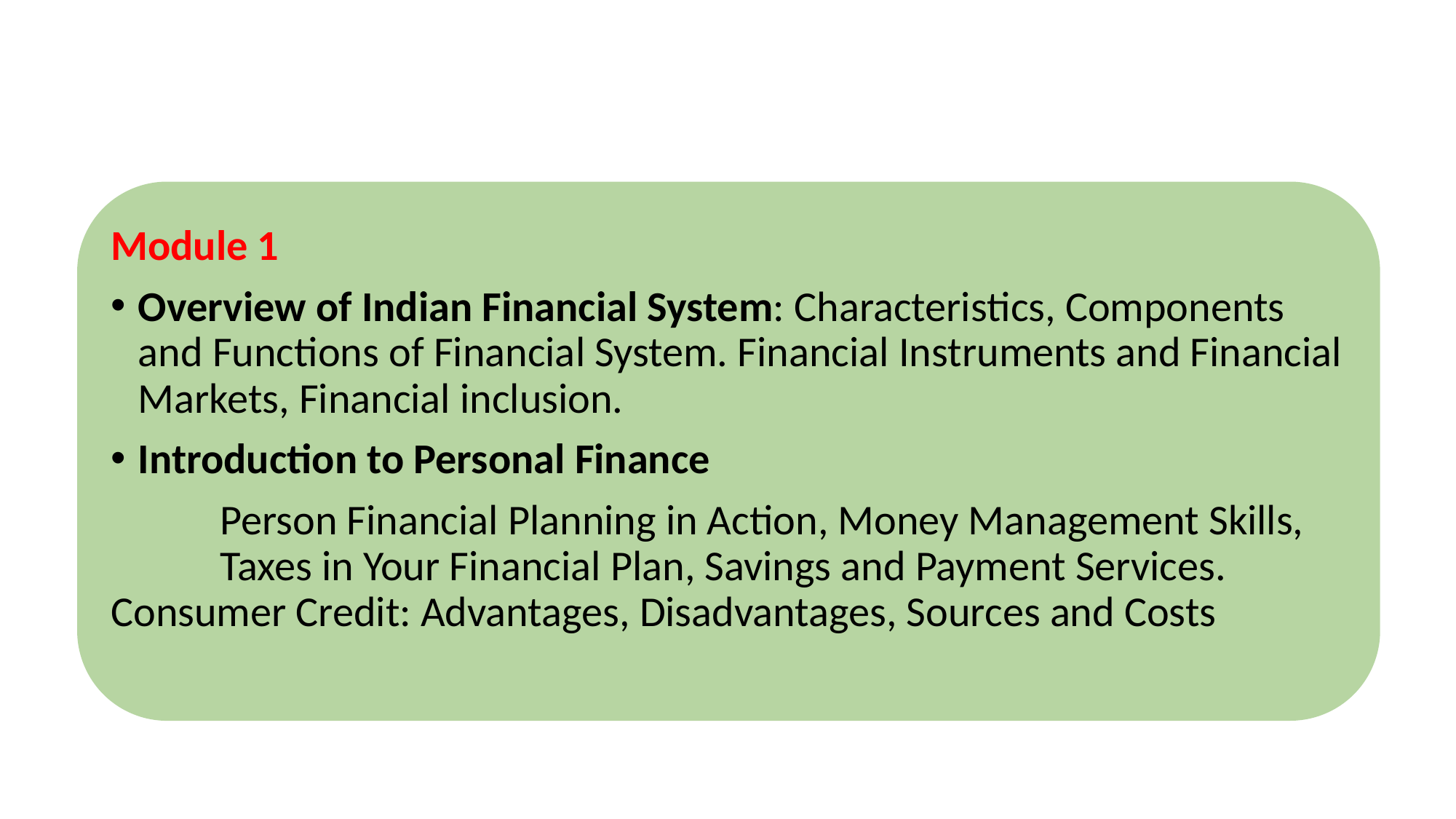

Module 1
Overview of Indian Financial System: Characteristics, Components and Functions of Financial System. Financial Instruments and Financial Markets, Financial inclusion.
Introduction to Personal Finance
	Person Financial Planning in Action, Money Management Skills, 	Taxes in Your Financial Plan, Savings and Payment Services. 	Consumer Credit: Advantages, Disadvantages, Sources and Costs